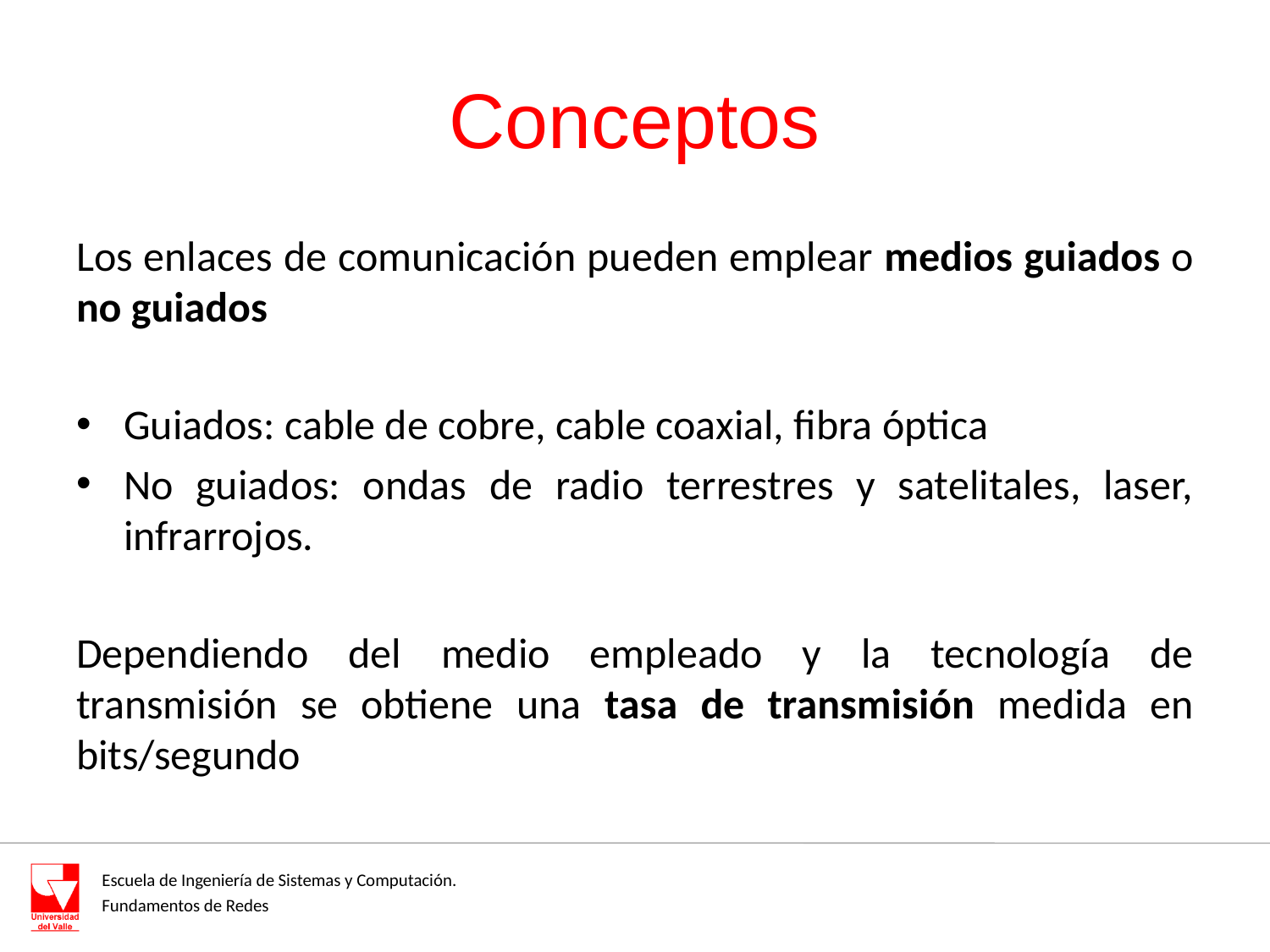

# Conceptos
Los enlaces de comunicación pueden emplear medios guiados o no guiados

Guiados: cable de cobre, cable coaxial, fibra óptica
No guiados: ondas de radio terrestres y satelitales, laser, infrarrojos.

Dependiendo del medio empleado y la tecnología de transmisión se obtiene una tasa de transmisión medida en bits/segundo